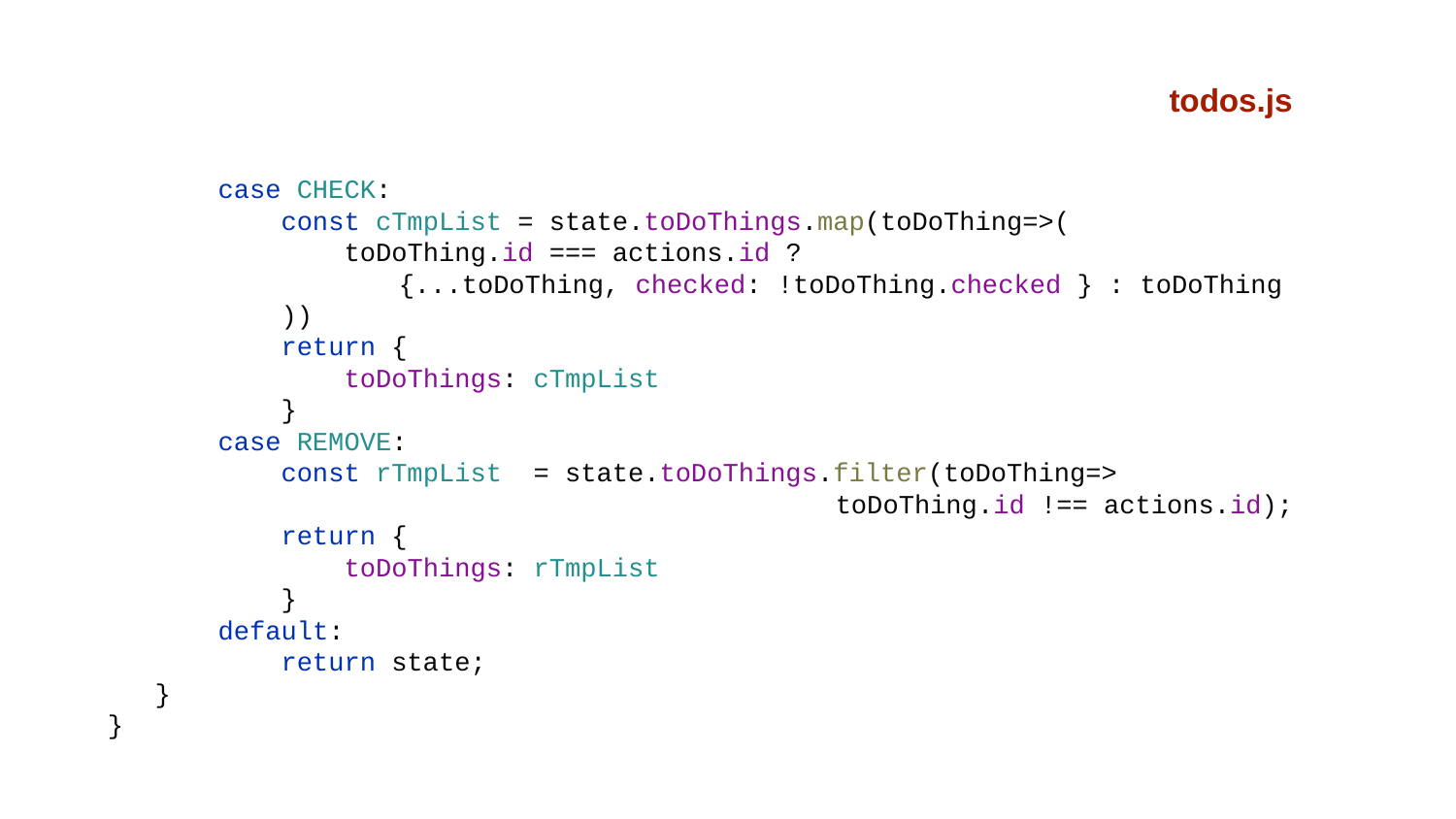

todos.js
       case CHECK:
           const cTmpList = state.toDoThings.map(toDoThing=>(
               toDoThing.id === actions.id ?
{...toDoThing, checked: !toDoThing.checked } : toDoThing
           ))
           return {
               toDoThings: cTmpList
           }
       case REMOVE:
           const rTmpList  = state.toDoThings.filter(toDoThing=>
toDoThing.id !== actions.id);
           return {
               toDoThings: rTmpList
           }
       default:
           return state;
   }
}